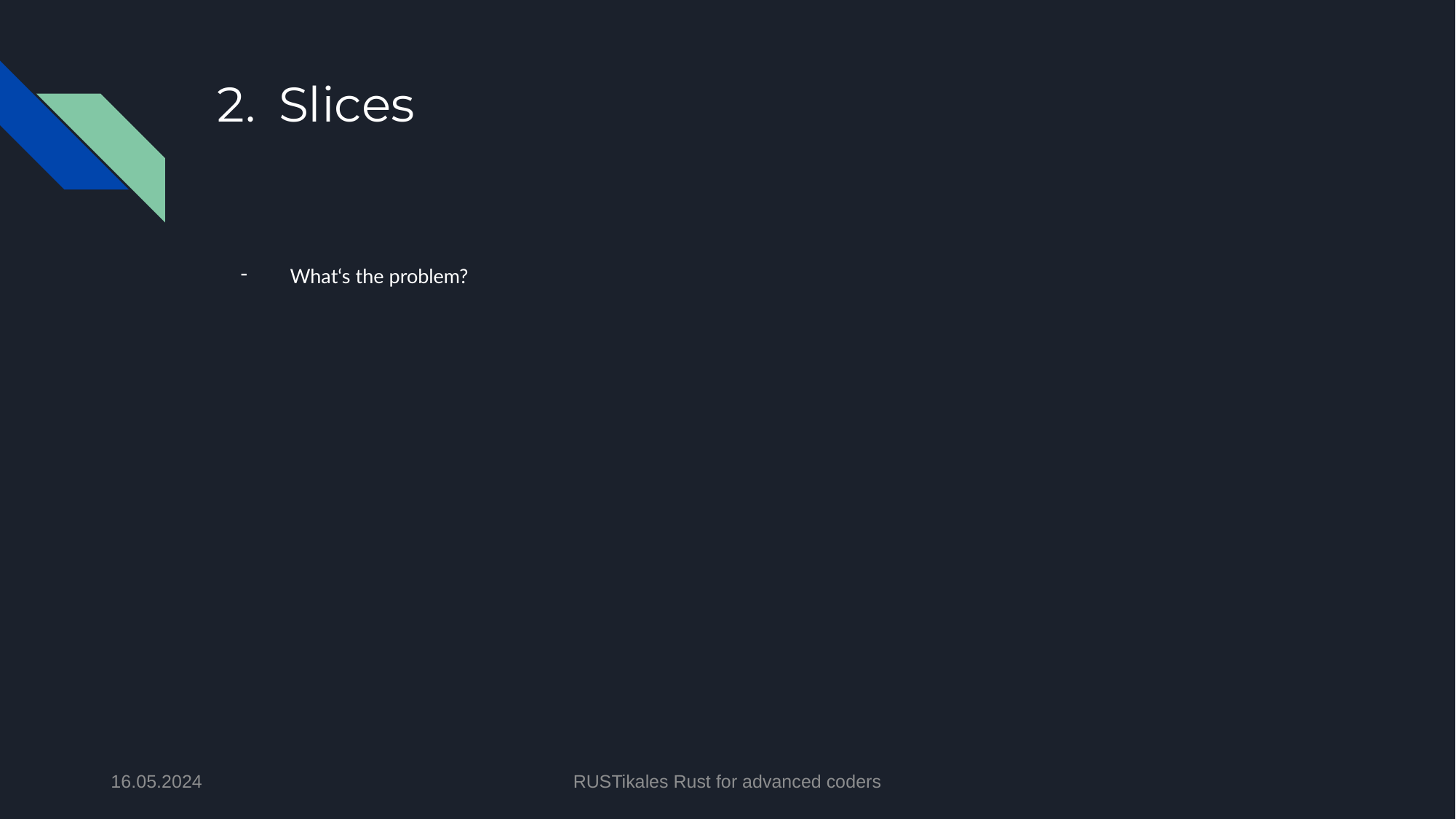

# Slices
What‘s the problem?
16.05.2024
RUSTikales Rust for advanced coders